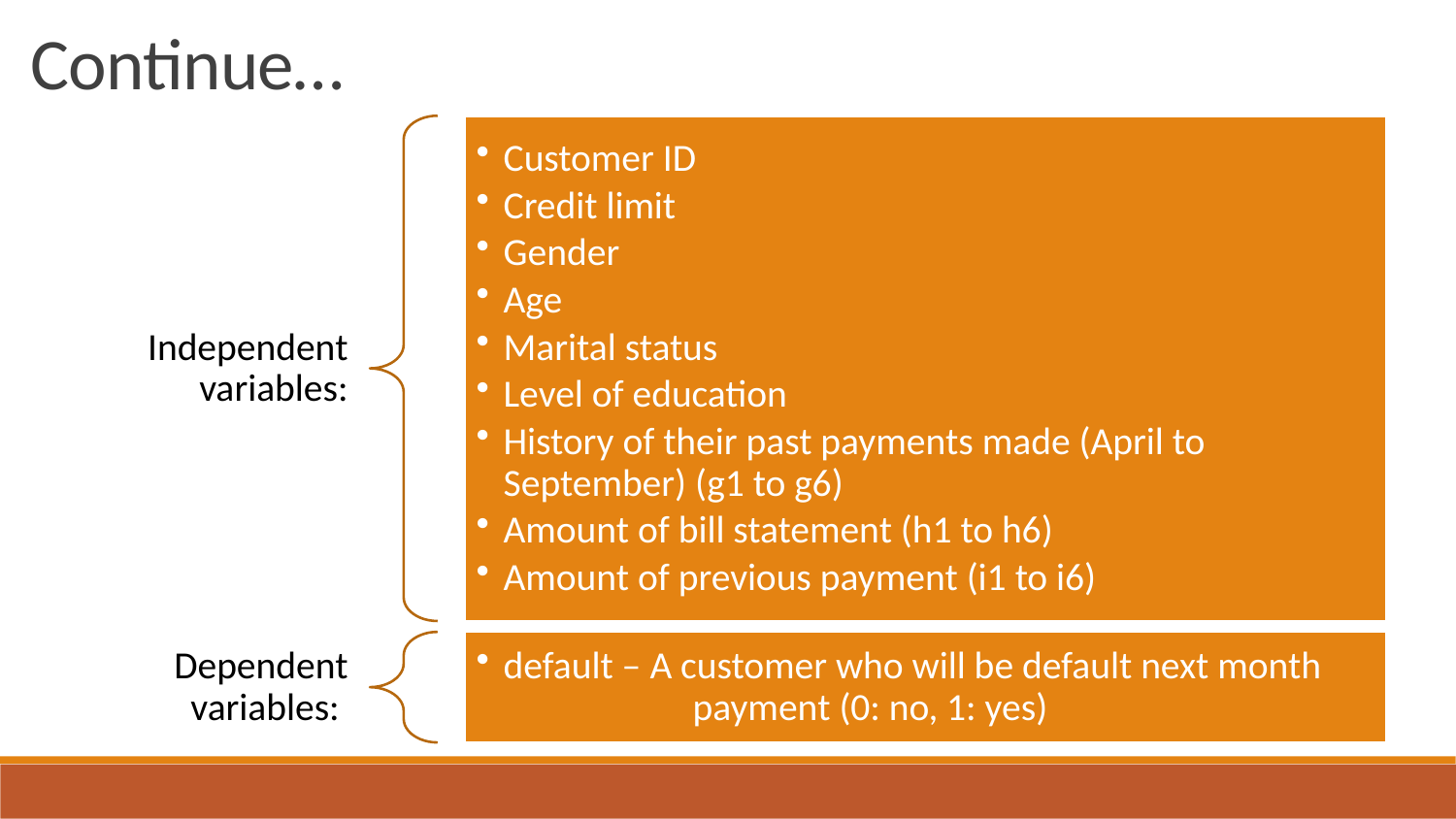

Continue…
Independent variables:
Customer ID
Credit limit
Gender
Age
Marital status
Level of education
History of their past payments made (April to September) (g1 to g6)
Amount of bill statement (h1 to h6)
Amount of previous payment (i1 to i6)
Dependent variables:
default – A customer who will be default next month                    	     payment (0: no, 1: yes)